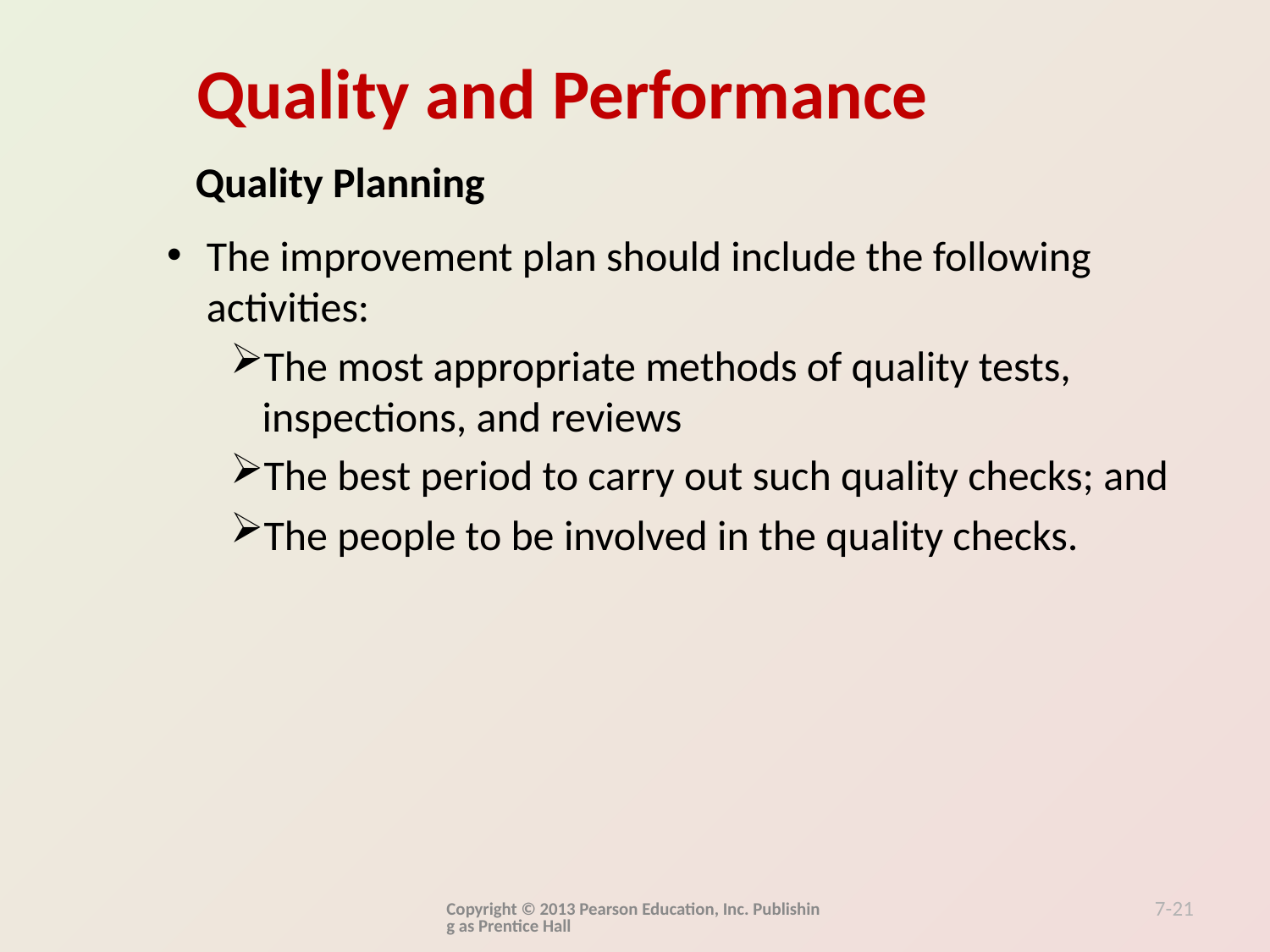

Quality Planning
The improvement plan should include the following activities:
The most appropriate methods of quality tests, inspections, and reviews
The best period to carry out such quality checks; and
The people to be involved in the quality checks.

Copyright © 2013 Pearson Education, Inc. Publishing as Prentice Hall
7-21